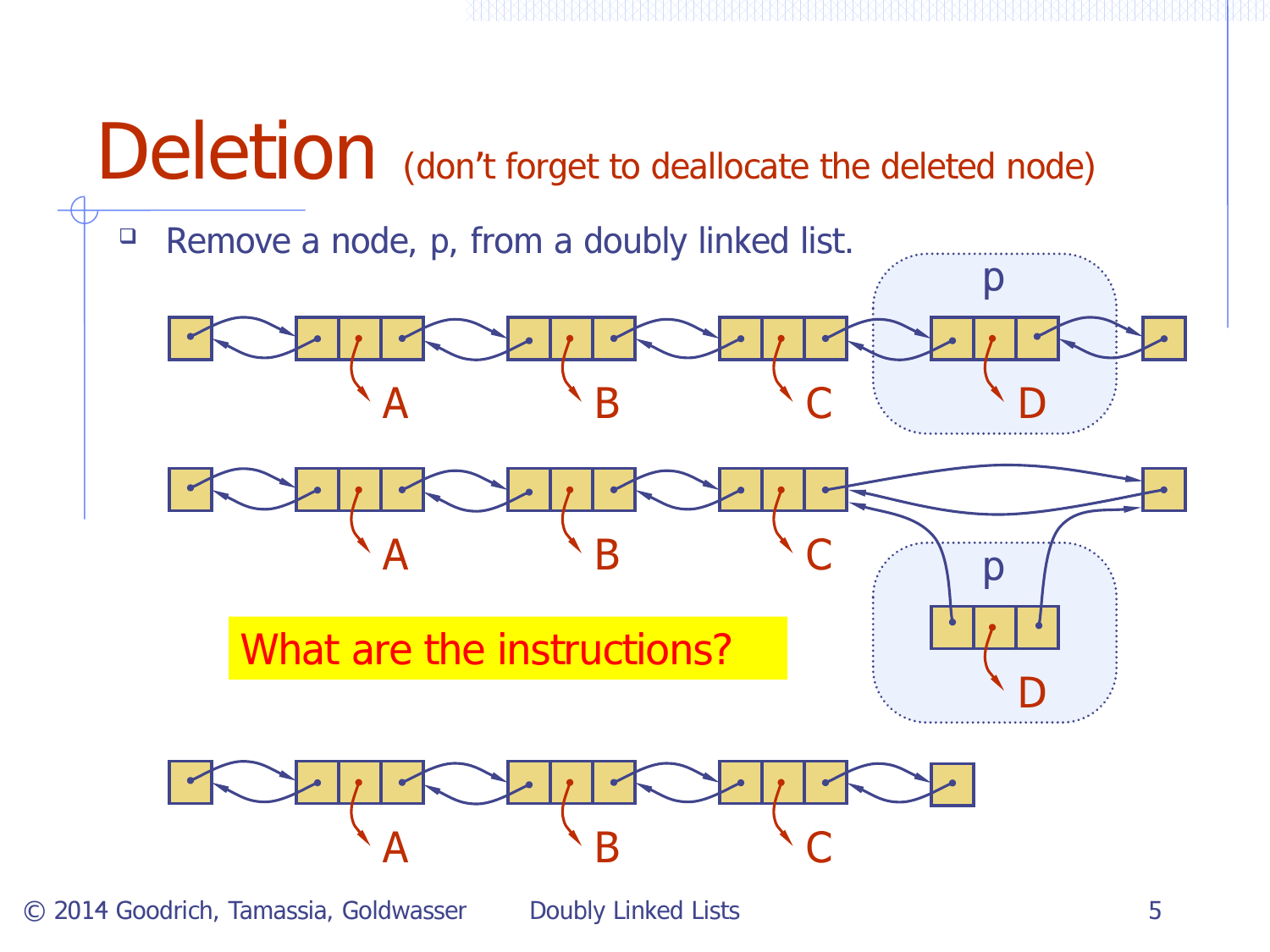

# Deletion (don’t forget to deallocate the deleted node)
Remove a node, p, from a doubly linked list.
p

A
B
C
D

A
B
C
p

What are the instructions?

D

A
B
C
© 2014 Goodrich, Tamassia, Goldwasser
Doubly Linked Lists
5